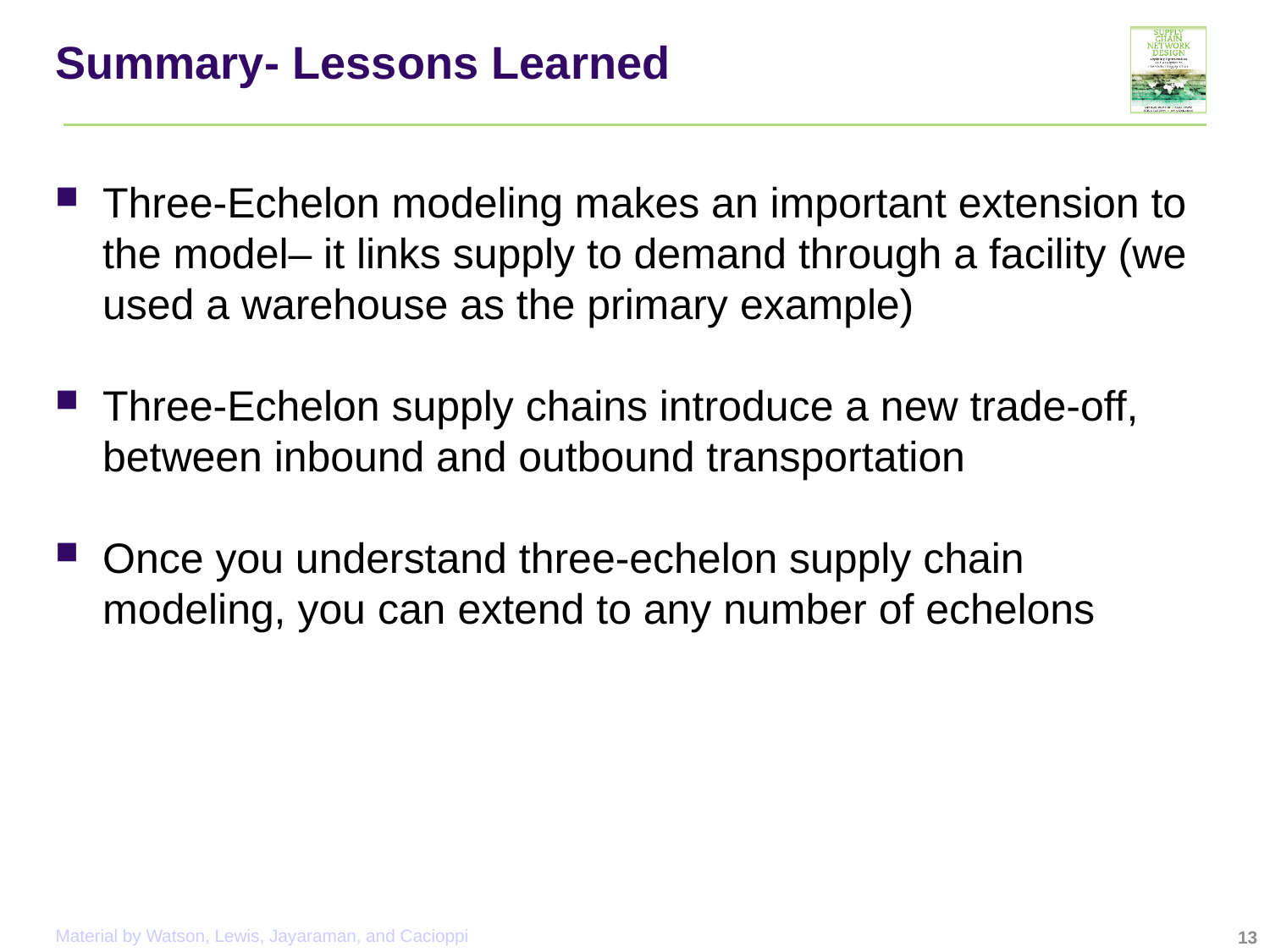

# Summary- Lessons Learned
Three-Echelon modeling makes an important extension to the model– it links supply to demand through a facility (we used a warehouse as the primary example)

Three-Echelon supply chains introduce a new trade-off, between inbound and outbound transportation

Once you understand three-echelon supply chain modeling, you can extend to any number of echelons
13